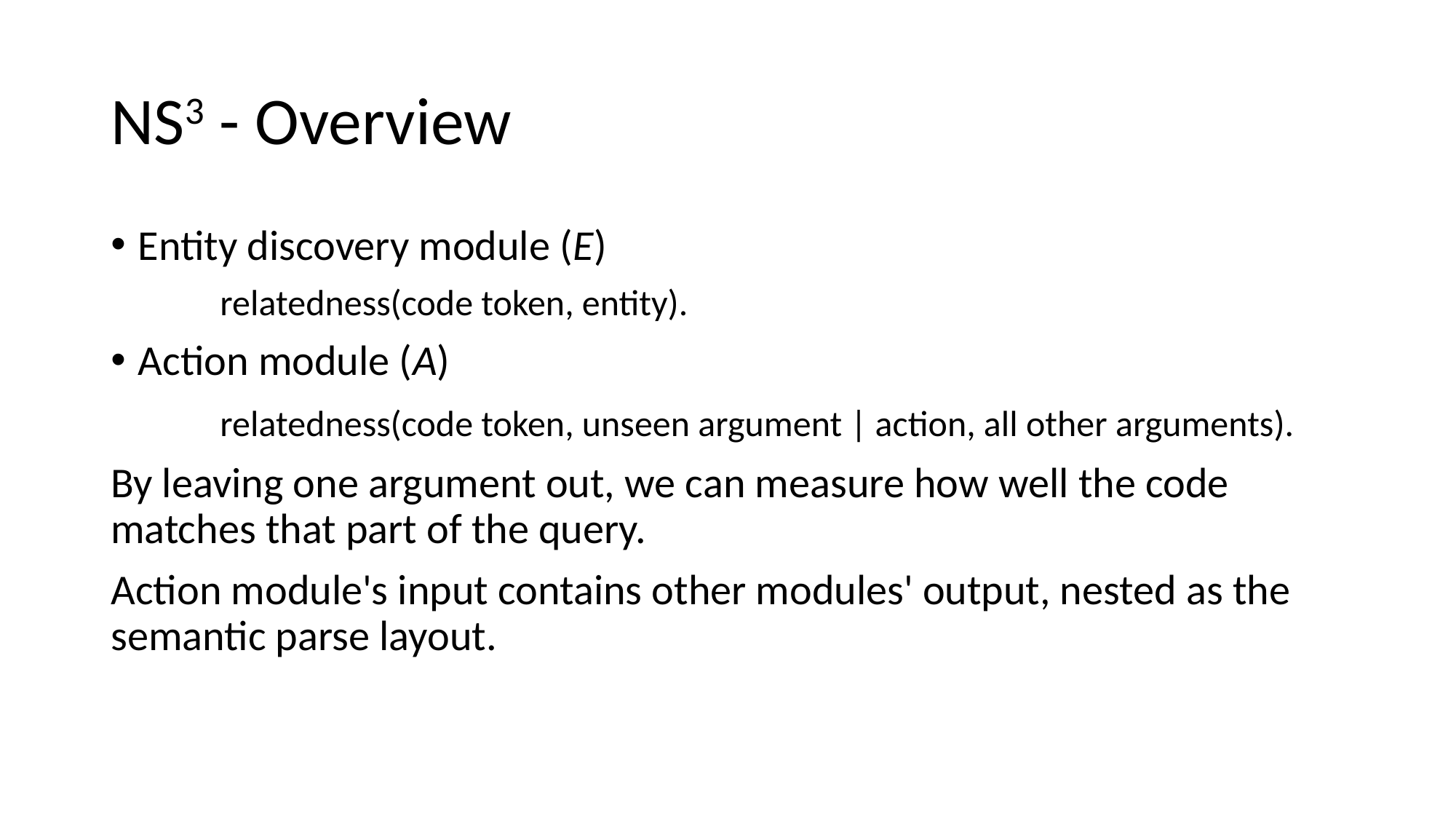

# NS3 - Overview
Entity discovery module (E)
	relatedness(code token, entity).
Action module (A)
	relatedness(code token, unseen argument | action, all other arguments).
By leaving one argument out, we can measure how well the code matches that part of the query.
Action module's input contains other modules' output, nested as the semantic parse layout.